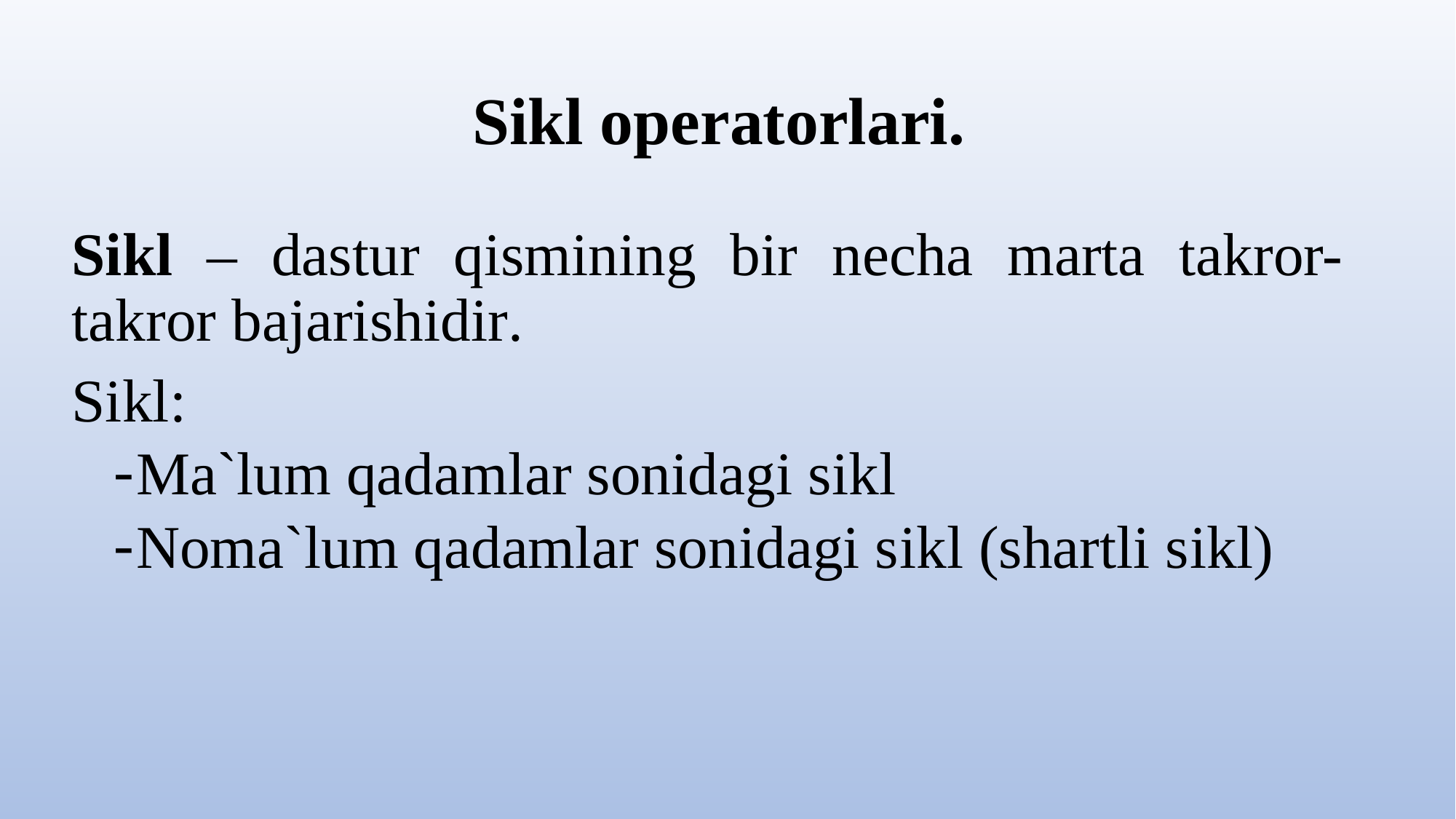

# Sikl operatorlari.
Sikl – dastur qismining bir necha marta takror-takror bajarishidir.
Sikl:
Ma`lum qadamlar sonidagi sikl
Noma`lum qadamlar sonidagi sikl (shartli sikl)